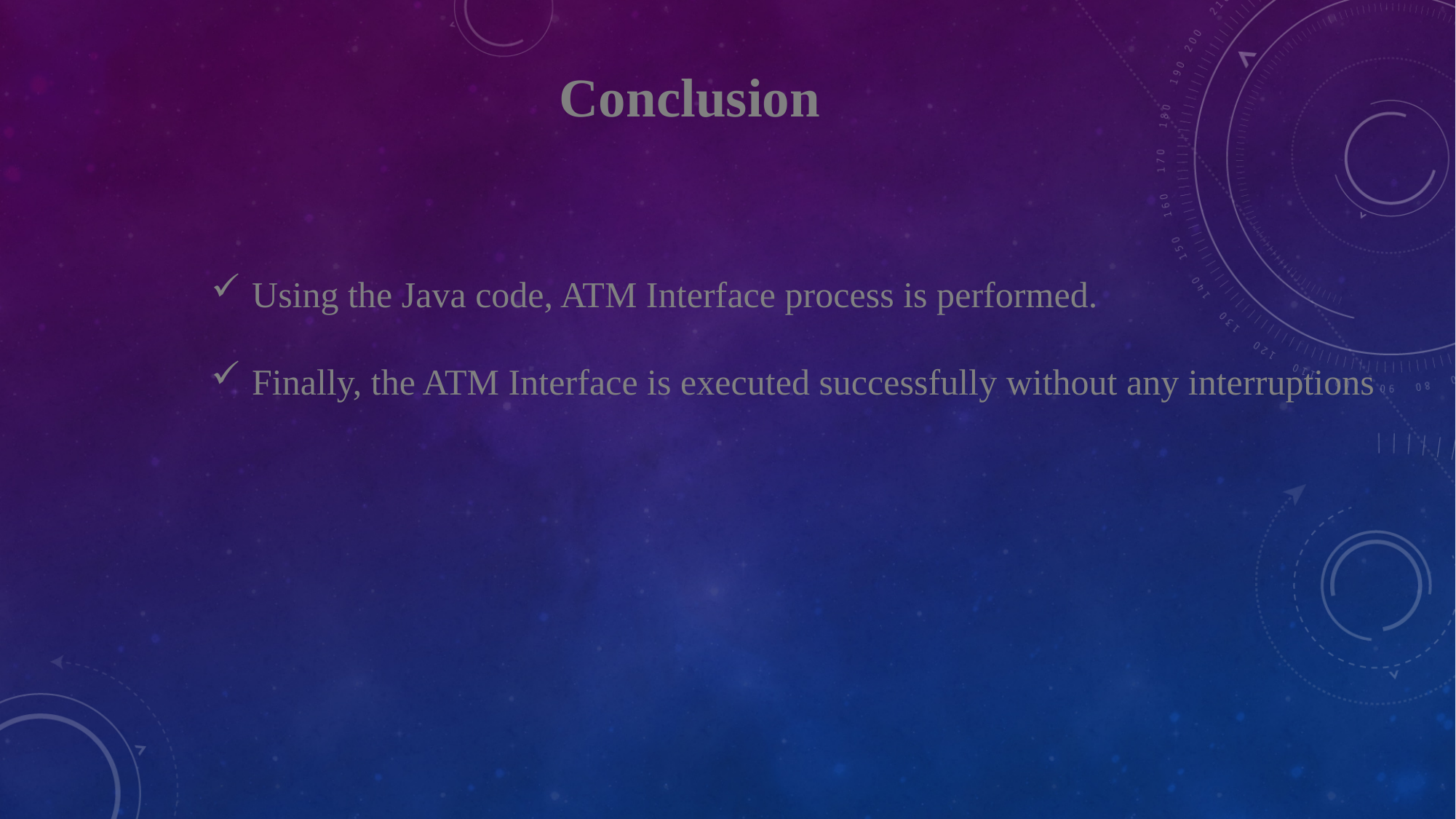

Conclusion
Using the Java code, ATM Interface process is performed.

Finally, the ATM Interface is executed successfully without any interruptions